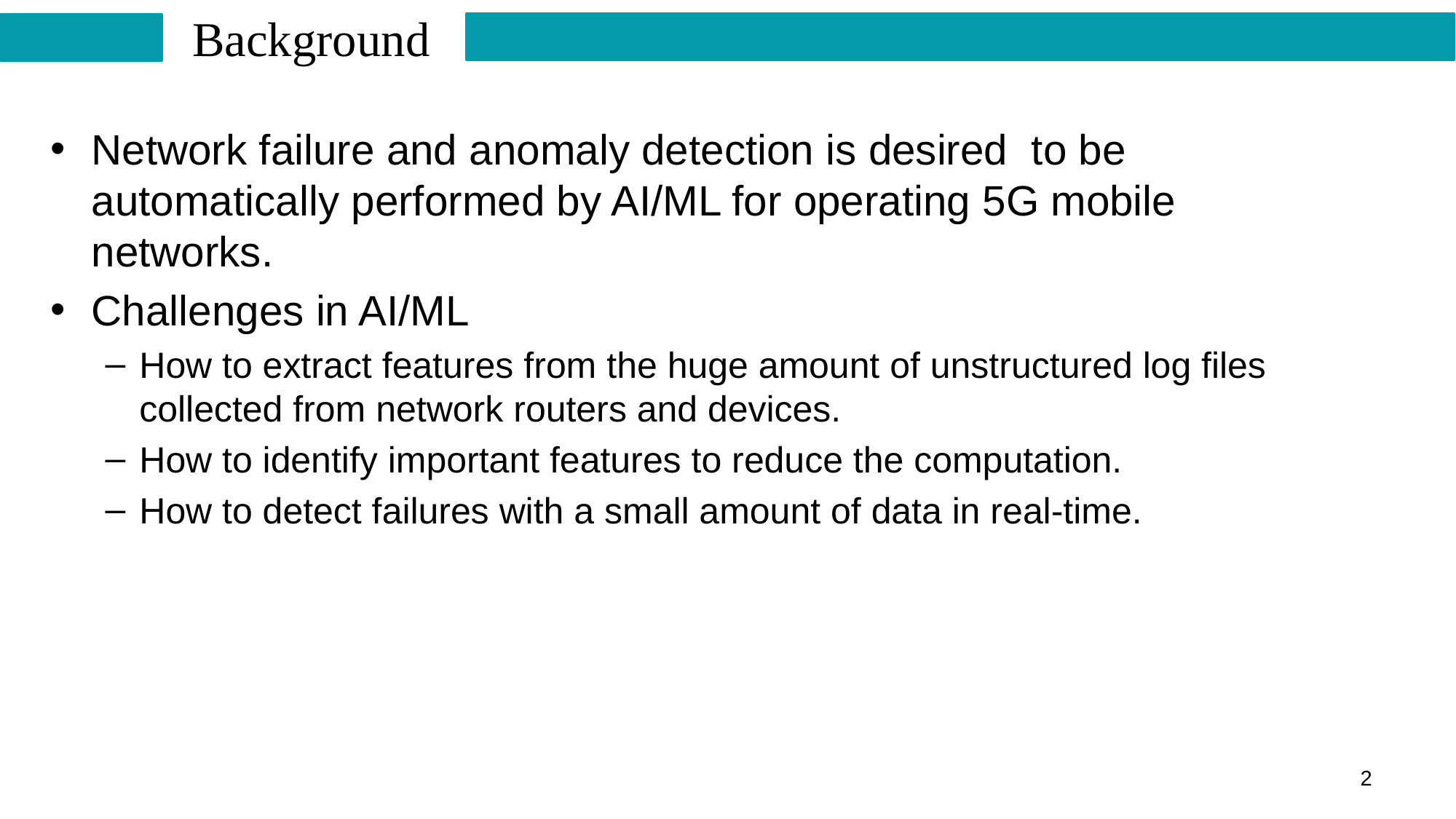

Background

Network failure and anomaly detection is desired  to be automatically performed by AI/ML for operating 5G mobile networks.
Challenges in AI/ML
How to extract features from the huge amount of unstructured log files collected from network routers and devices.
How to identify important features to reduce the computation.
How to detect failures with a small amount of data in real-time.

2